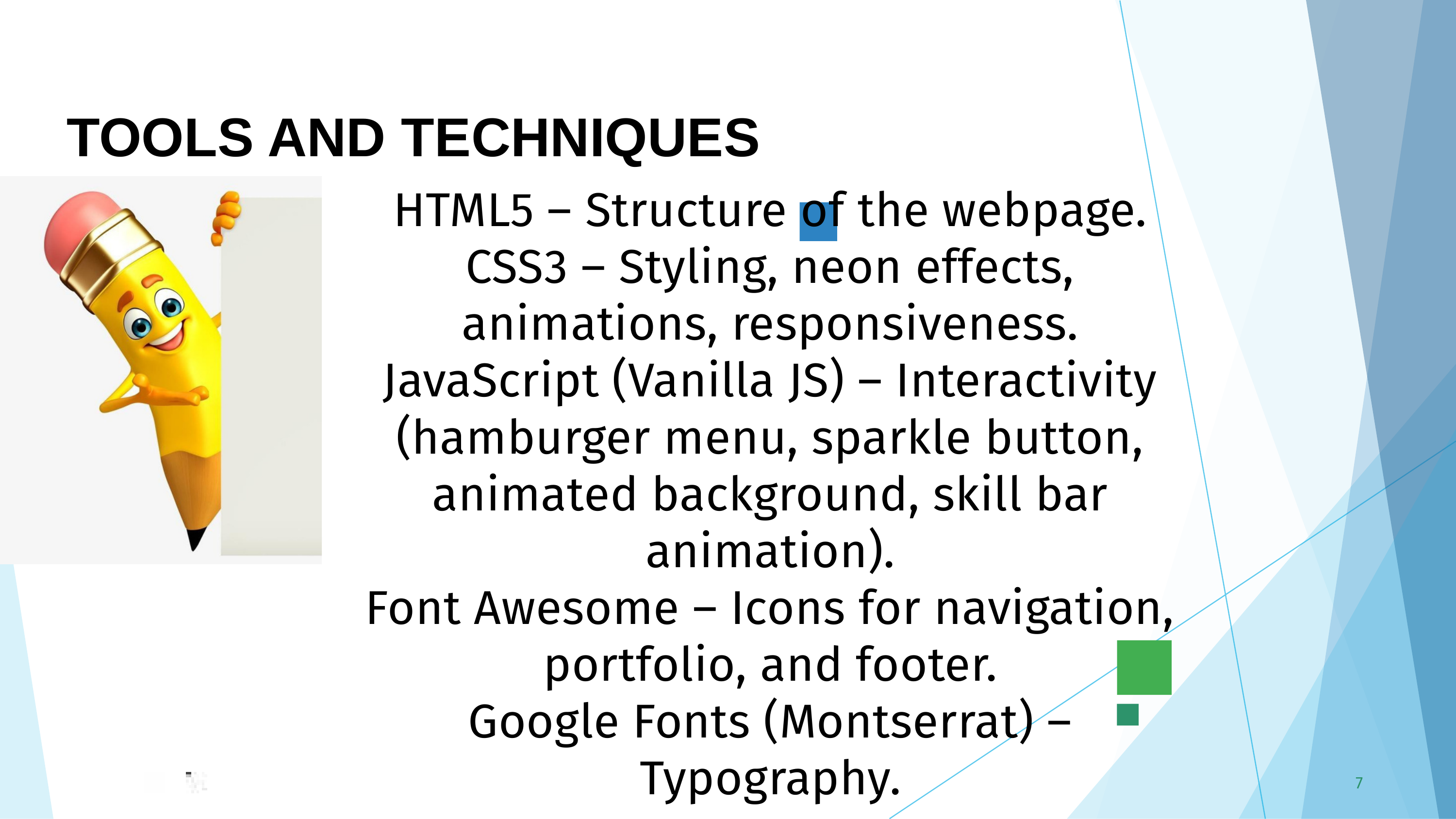

TOOLS AND TECHNIQUES

HTML5 – Structure of the webpage.
CSS3 – Styling, neon effects, animations, responsiveness.
JavaScript (Vanilla JS) – Interactivity (hamburger menu, sparkle button, animated background, skill bar animation).
Font Awesome – Icons for navigation, portfolio, and footer.
Google Fonts (Montserrat) – Typography.

7